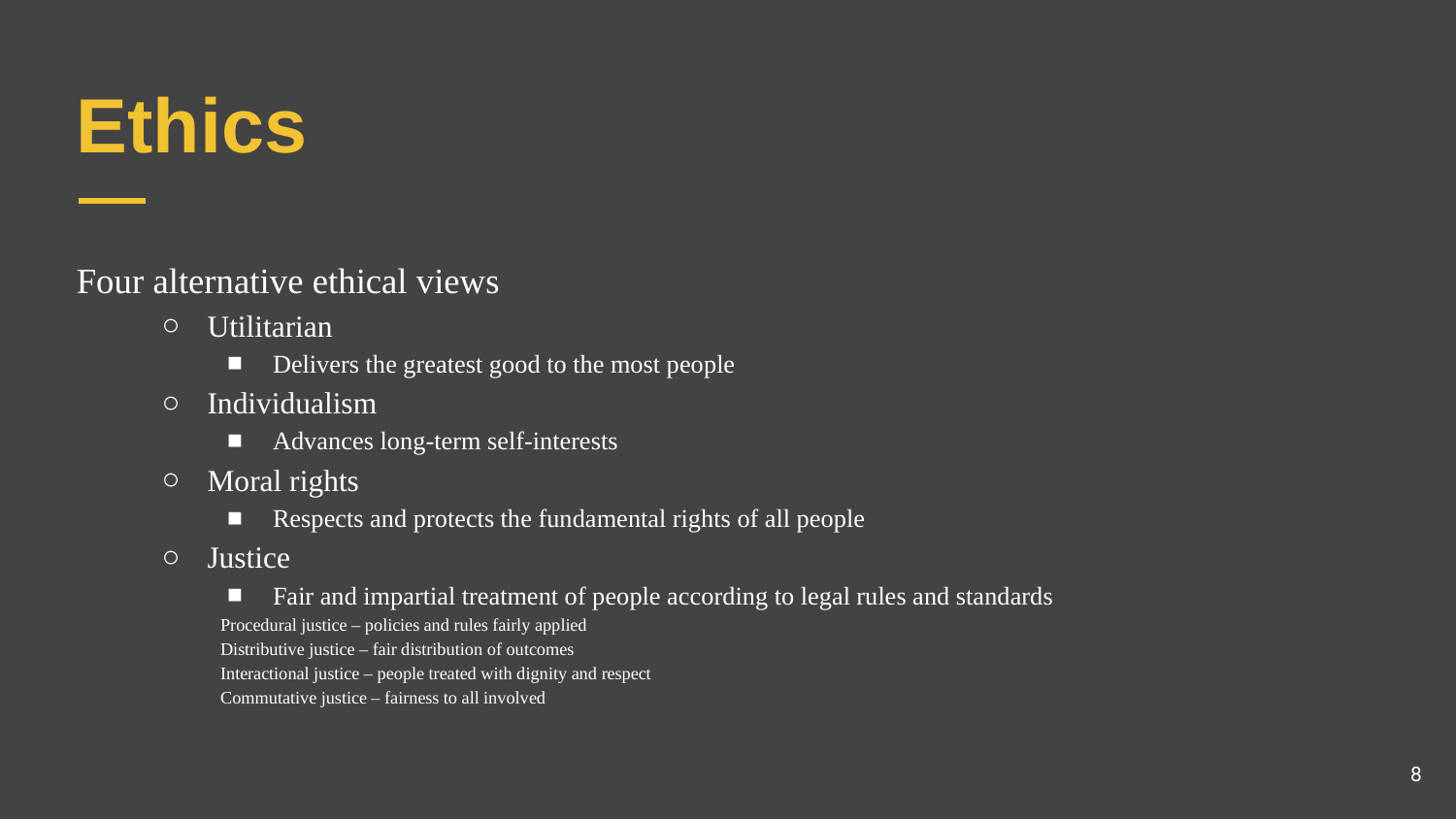

# Ethics
Four alternative ethical views
Utilitarian
Delivers the greatest good to the most people
Individualism
Advances long-term self-interests
Moral rights
Respects and protects the fundamental rights of all people
Justice
Fair and impartial treatment of people according to legal rules and standards
Procedural justice – policies and rules fairly applied
Distributive justice – fair distribution of outcomes
Interactional justice – people treated with dignity and respect
Commutative justice – fairness to all involved

8